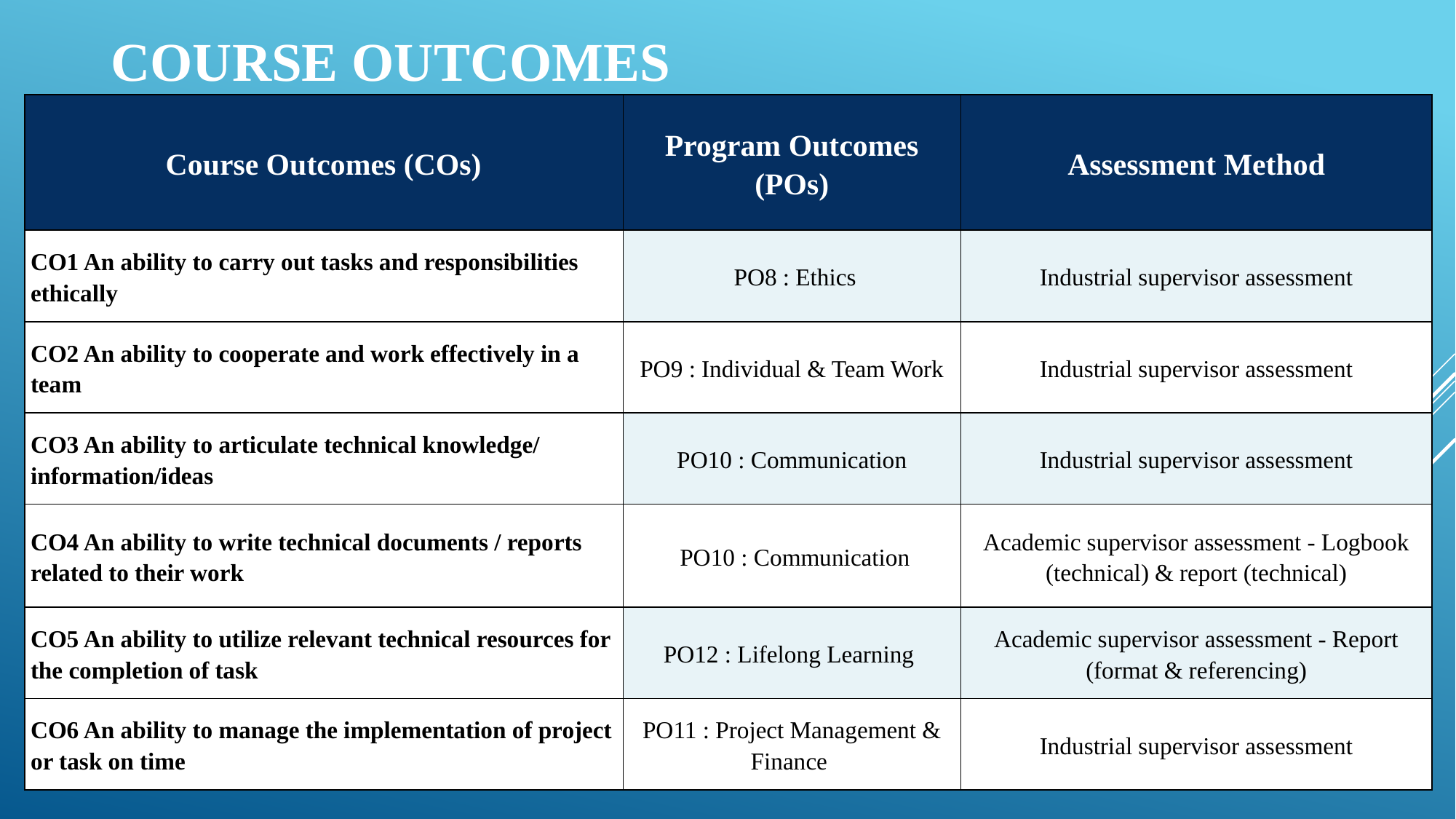

# Course Outcomes
| Course Outcomes (COs) | Program Outcomes (POs) | Assessment Method |
| --- | --- | --- |
| CO1 An ability to carry out tasks and responsibilities ethically | PO8 : Ethics | Industrial supervisor assessment |
| CO2 An ability to cooperate and work effectively in a team | PO9 : Individual & Team Work | Industrial supervisor assessment |
| CO3 An ability to articulate technical knowledge/ information/ideas | PO10 : Communication | Industrial supervisor assessment |
| CO4 An ability to write technical documents / reports related to their work | PO10 : Communication | Academic supervisor assessment - Logbook (technical) & report (technical) |
| CO5 An ability to utilize relevant technical resources for the completion of task | PO12 : Lifelong Learning | Academic supervisor assessment - Report (format & referencing) |
| CO6 An ability to manage the implementation of project or task on time | PO11 : Project Management & Finance | Industrial supervisor assessment |